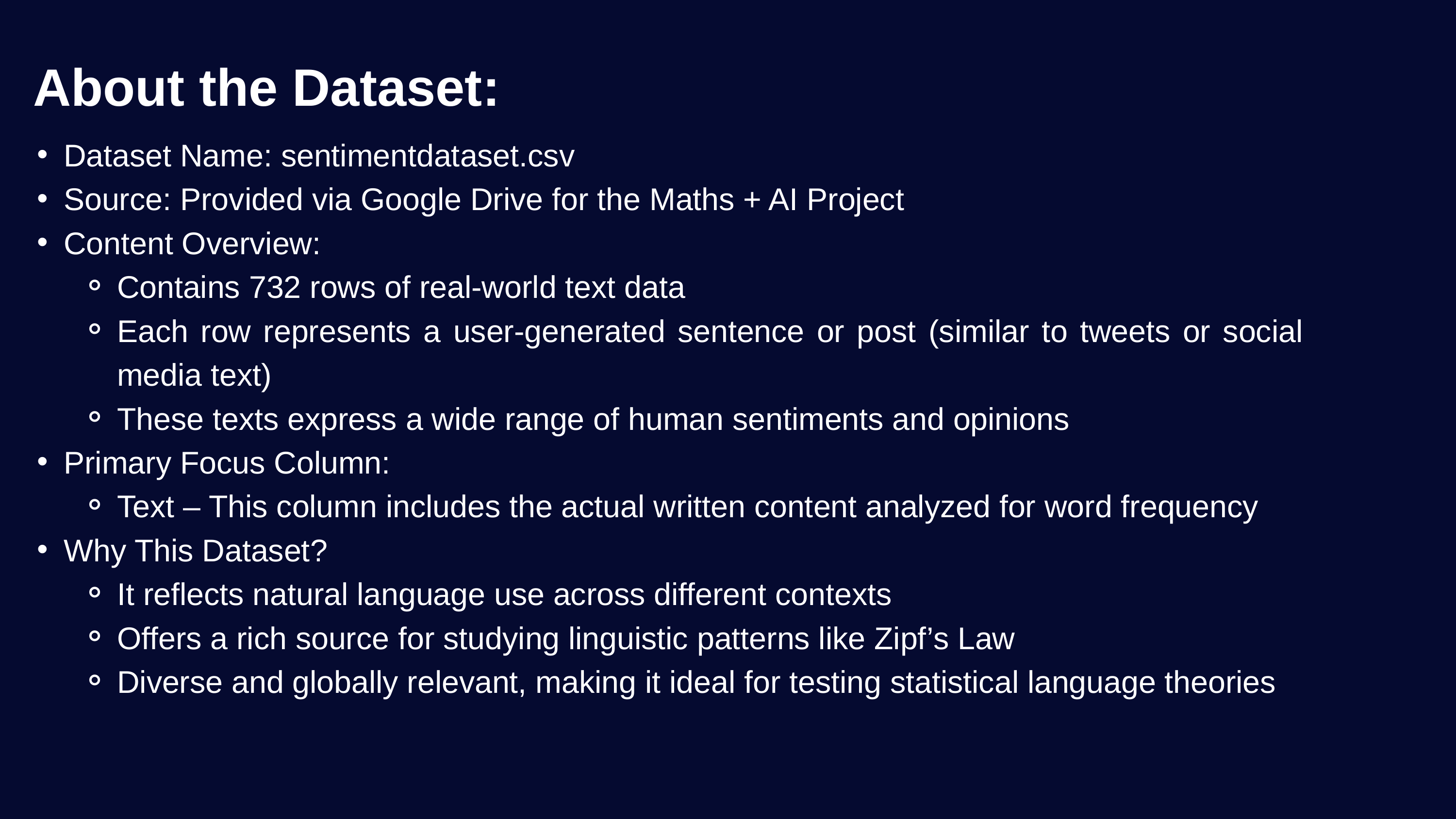

About the Dataset:
Dataset Name: sentimentdataset.csv
Source: Provided via Google Drive for the Maths + AI Project
Content Overview:
Contains 732 rows of real-world text data
Each row represents a user-generated sentence or post (similar to tweets or social media text)
These texts express a wide range of human sentiments and opinions
Primary Focus Column:
Text – This column includes the actual written content analyzed for word frequency
Why This Dataset?
It reflects natural language use across different contexts
Offers a rich source for studying linguistic patterns like Zipf’s Law
Diverse and globally relevant, making it ideal for testing statistical language theories